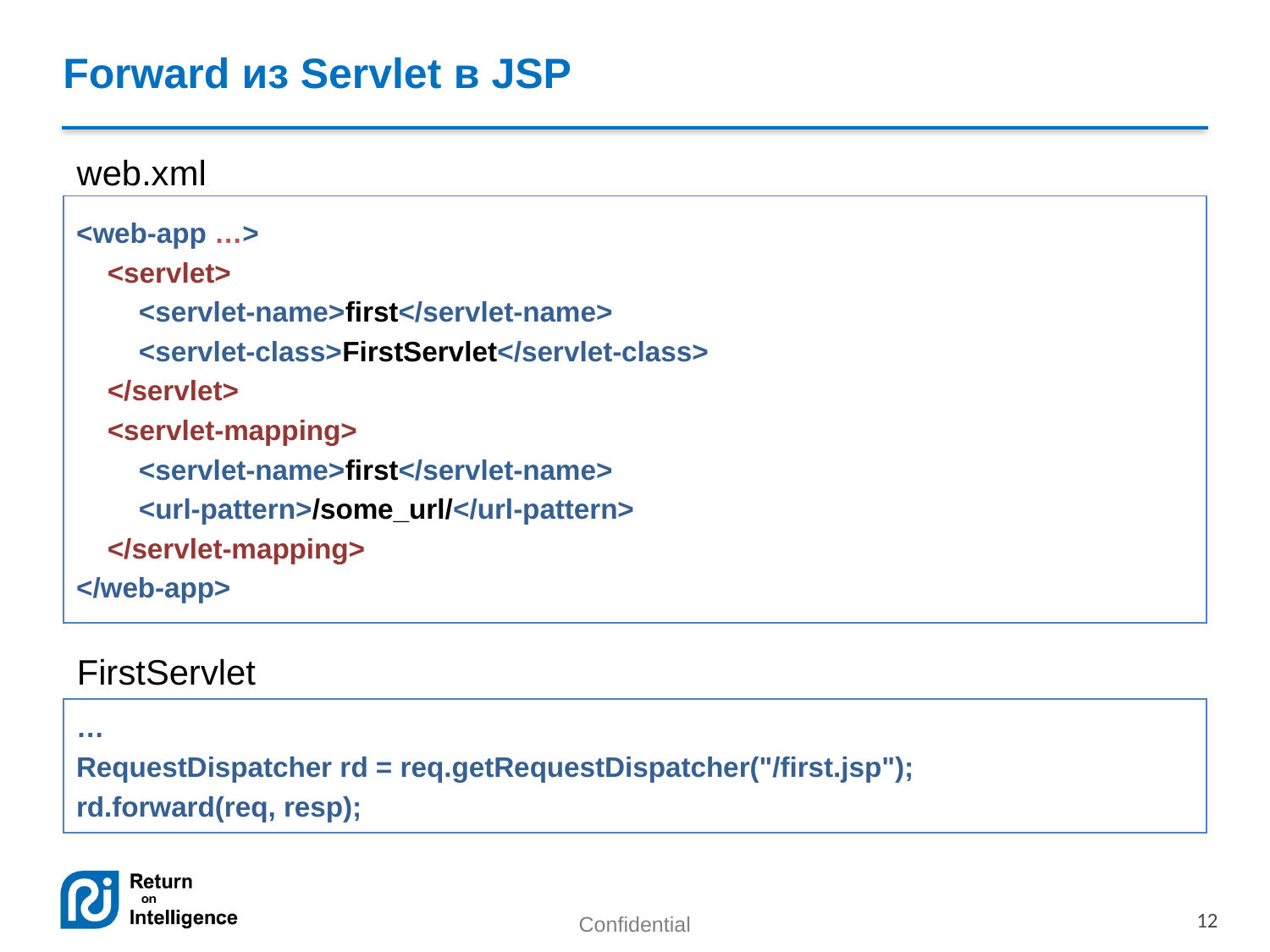

# Forward из Servlet в JSP
web.xml
<web-app …>
    <servlet>
        <servlet-name>first</servlet-name>
        <servlet-class>FirstServlet</servlet-class>
    </servlet>
    <servlet-mapping>
        <servlet-name>first</servlet-name>
        <url-pattern>/some_url/</url-pattern>
    </servlet-mapping>
</web-app>
FirstServlet
…
RequestDispatcher rd = req.getRequestDispatcher("/first.jsp");
rd.forward(req, resp);